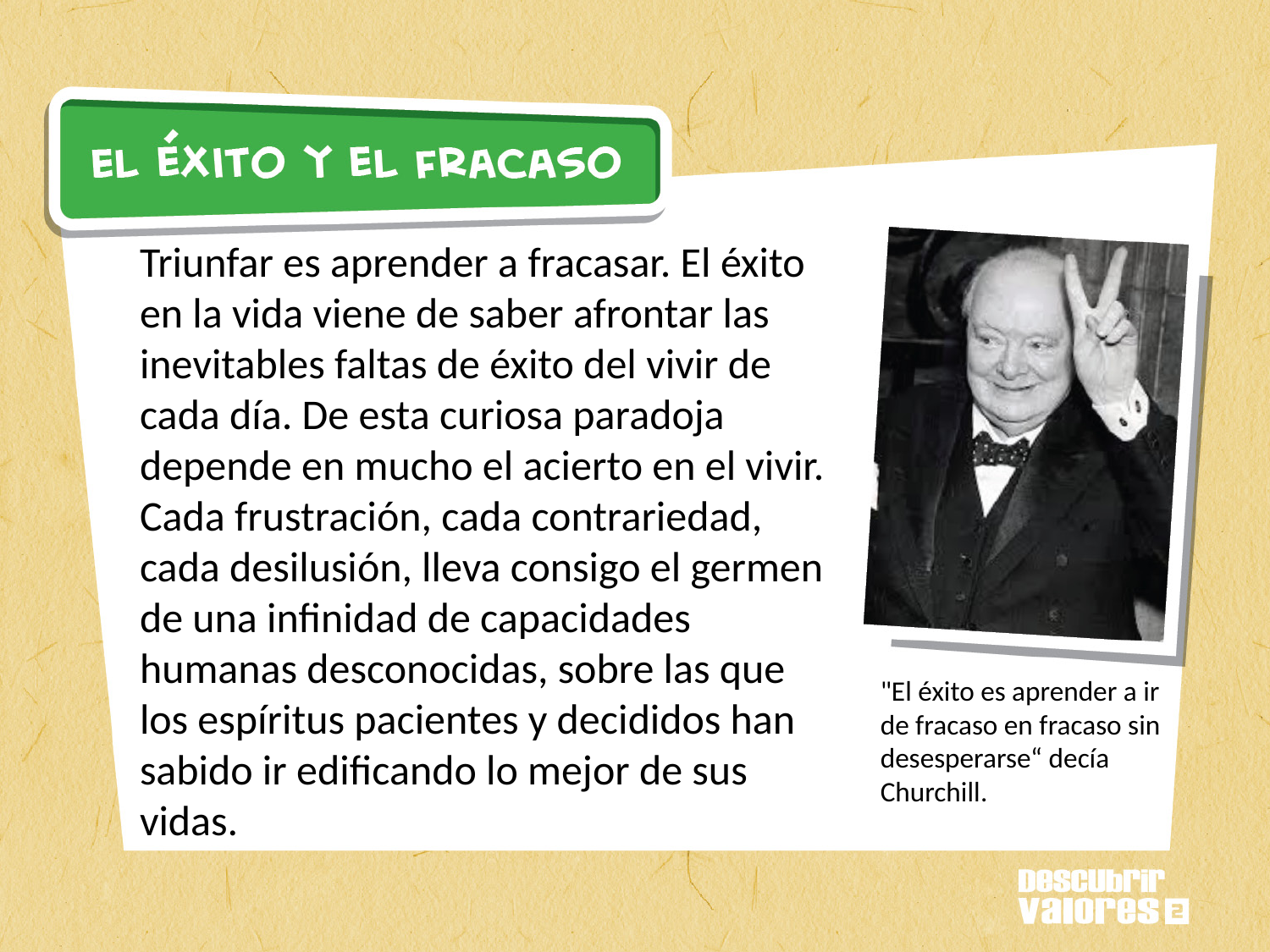

Triunfar es aprender a fracasar. El éxito en la vida viene de saber afrontar las inevitables faltas de éxito del vivir de cada día. De esta curiosa paradoja depende en mucho el acierto en el vivir. Cada frustración, cada contrariedad, cada desilusión, lleva consigo el germen de una infinidad de capacidades humanas desconocidas, sobre las que los espíritus pacientes y decididos han sabido ir edificando lo mejor de sus vidas.
"El éxito es aprender a ir de fracaso en fracaso sin desesperarse“ decía Churchill.